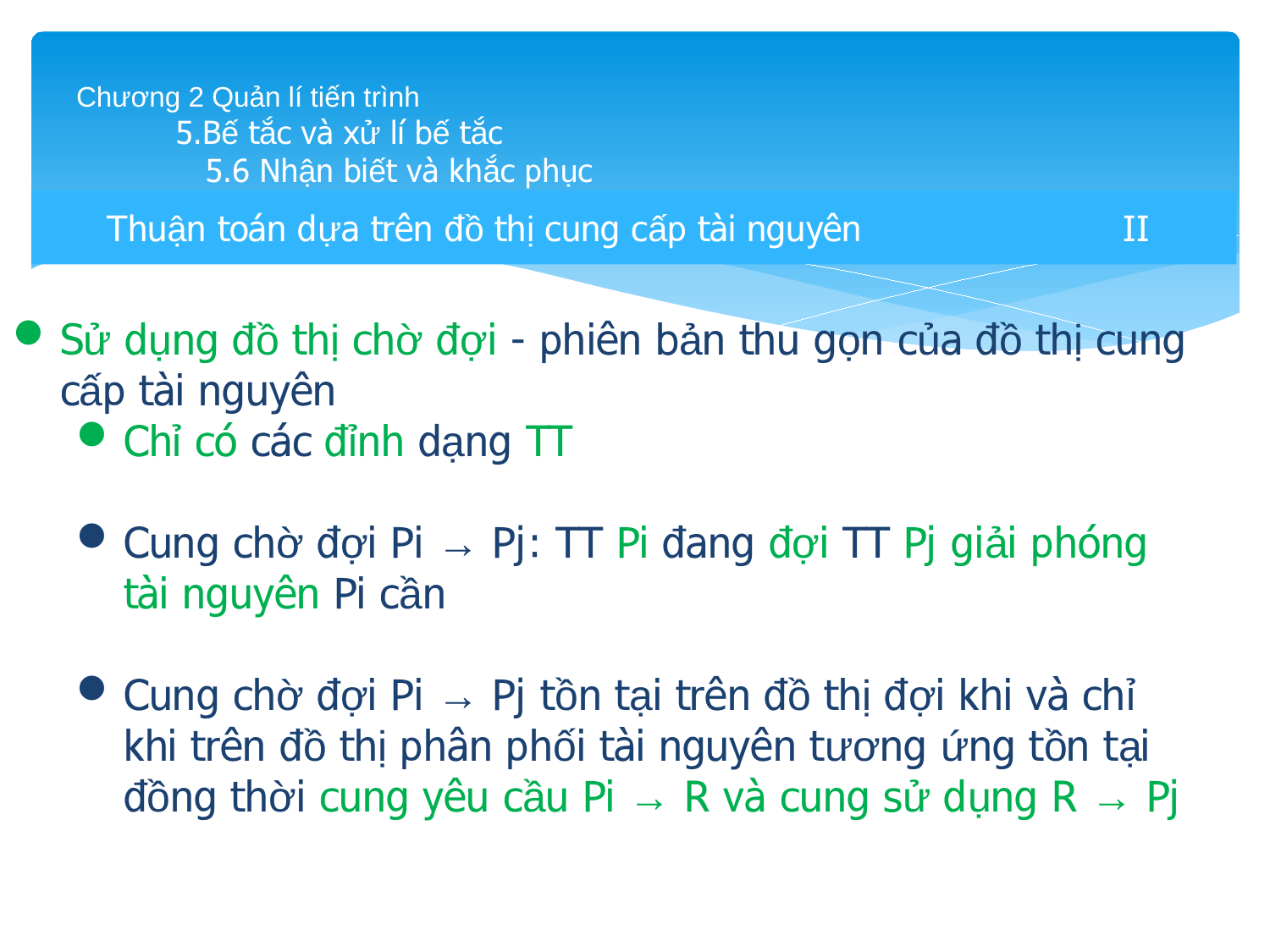

# Chương 2 Quản lí tiến trình 5.Bế tắc và xử lí bế tắc 5.6 Nhận biết và khắc phục
Thuận toán dựa trên đồ thị cung cấp tài nguyên			II
Sử dụng đồ thị chờ đợi - phiên bản thu gọn của đồ thị cung cấp tài nguyên
Chỉ có các đỉnh dạng TT

Cung chờ đợi Pi → Pj: TT Pi đang đợi TT Pj giải phóng tài nguyên Pi cần

Cung chờ đợi Pi → Pj tồn tại trên đồ thị đợi khi và chỉ khi trên đồ thị phân phối tài nguyên tương ứng tồn tại đồng thời cung yêu cầu Pi → R và cung sử dụng R → Pj